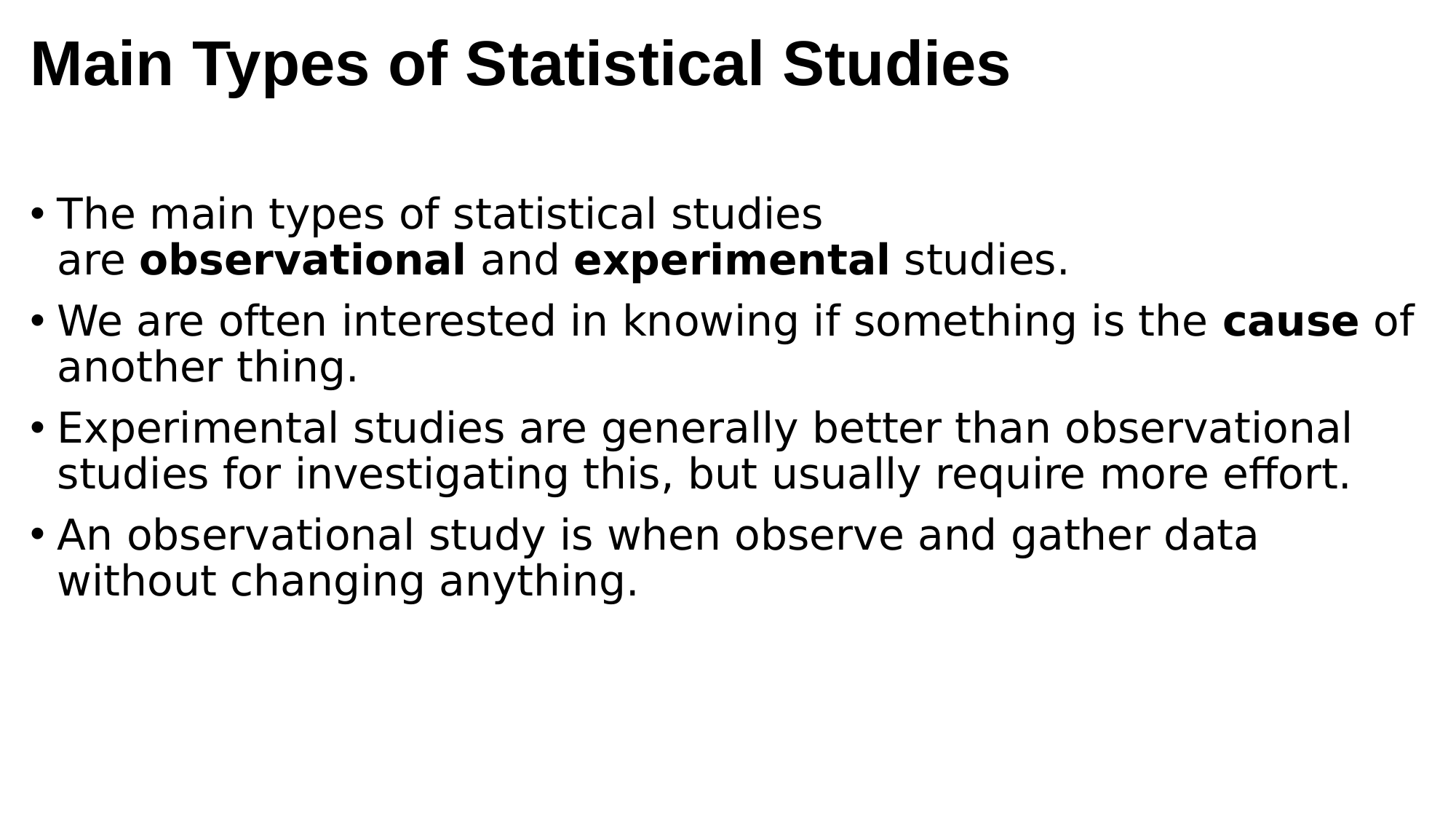

# Main Types of Statistical Studies

The main types of statistical studies are observational and experimental studies.
We are often interested in knowing if something is the cause of another thing.
Experimental studies are generally better than observational studies for investigating this, but usually require more effort.
An observational study is when observe and gather data without changing anything.